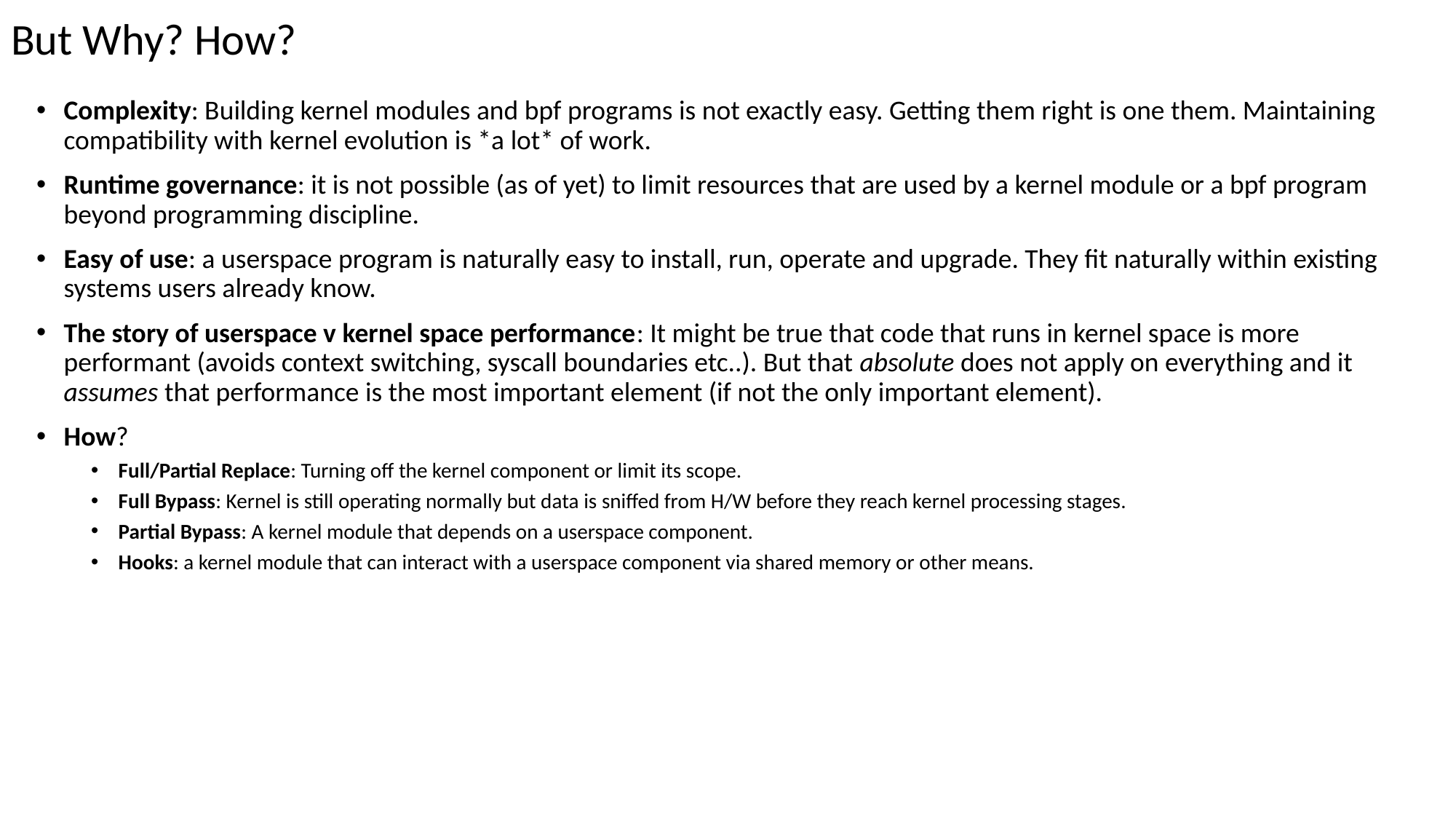

But Why? How?

Complexity: Building kernel modules and bpf programs is not exactly easy. Getting them right is one them. Maintaining compatibility with kernel evolution is *a lot* of work.
Runtime governance: it is not possible (as of yet) to limit resources that are used by a kernel module or a bpf program beyond programming discipline.
Easy of use: a userspace program is naturally easy to install, run, operate and upgrade. They fit naturally within existing systems users already know.
The story of userspace v kernel space performance: It might be true that code that runs in kernel space is more performant (avoids context switching, syscall boundaries etc..). But that absolute does not apply on everything and it assumes that performance is the most important element (if not the only important element).
How?
Full/Partial Replace: Turning off the kernel component or limit its scope.
Full Bypass: Kernel is still operating normally but data is sniffed from H/W before they reach kernel processing stages.
Partial Bypass: A kernel module that depends on a userspace component.
Hooks: a kernel module that can interact with a userspace component via shared memory or other means.